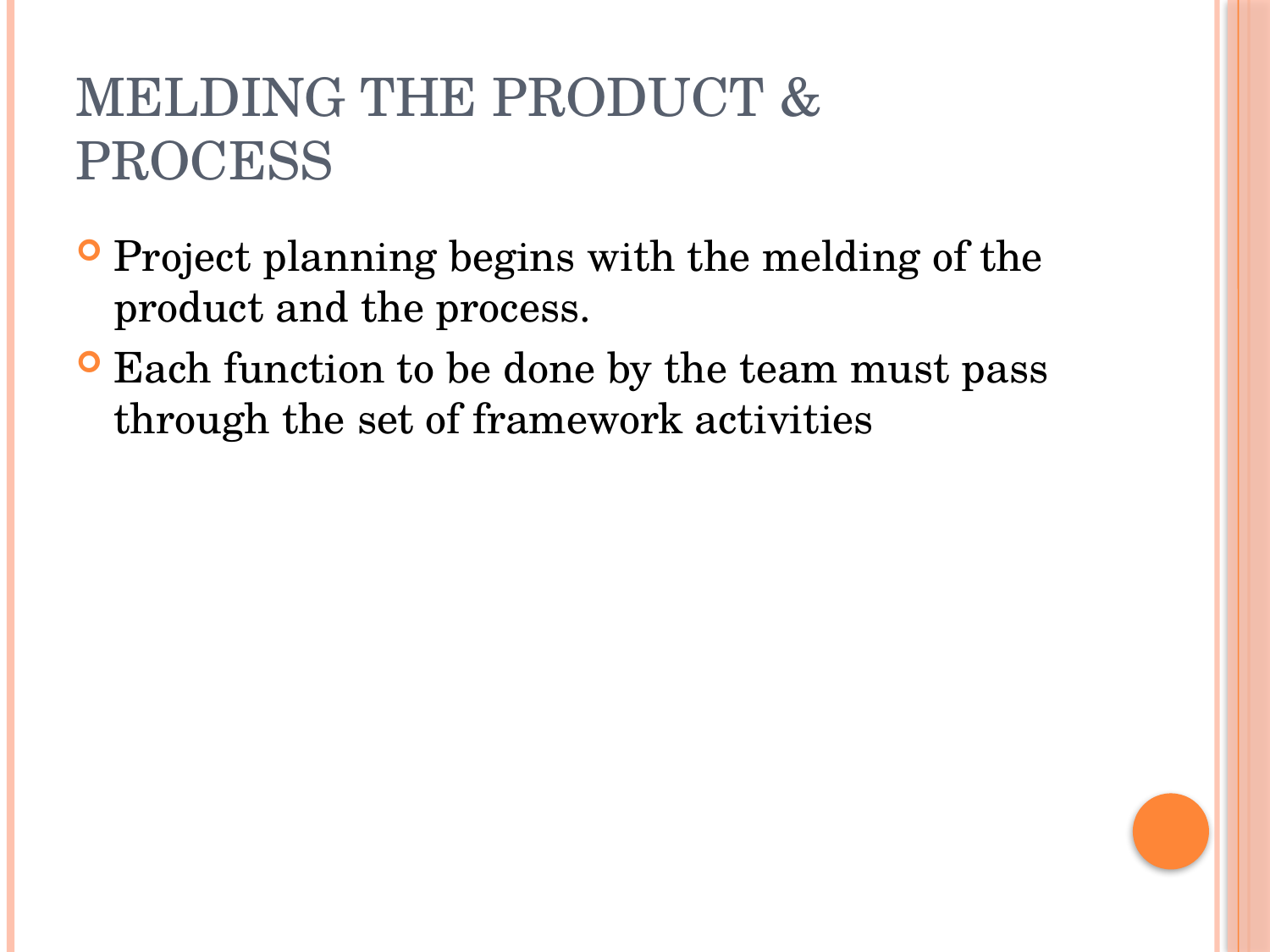

# Melding the product & process
Project planning begins with the melding of the product and the process.
Each function to be done by the team must pass through the set of framework activities

82